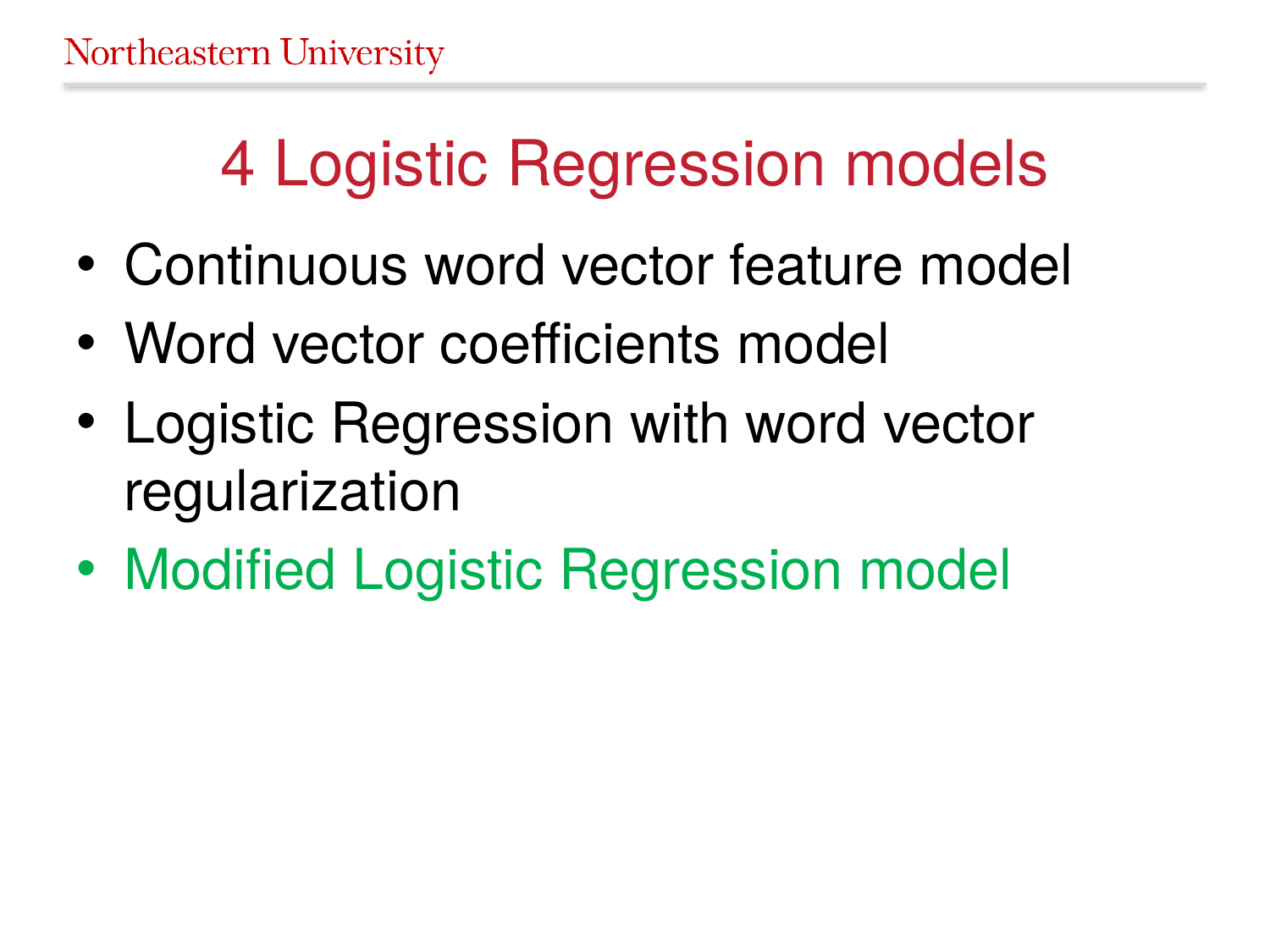

# 4 Logistic Regression models
Continuous word vector feature model
Word vector coefficients model
Logistic Regression with word vector regularization
Modified Logistic Regression model